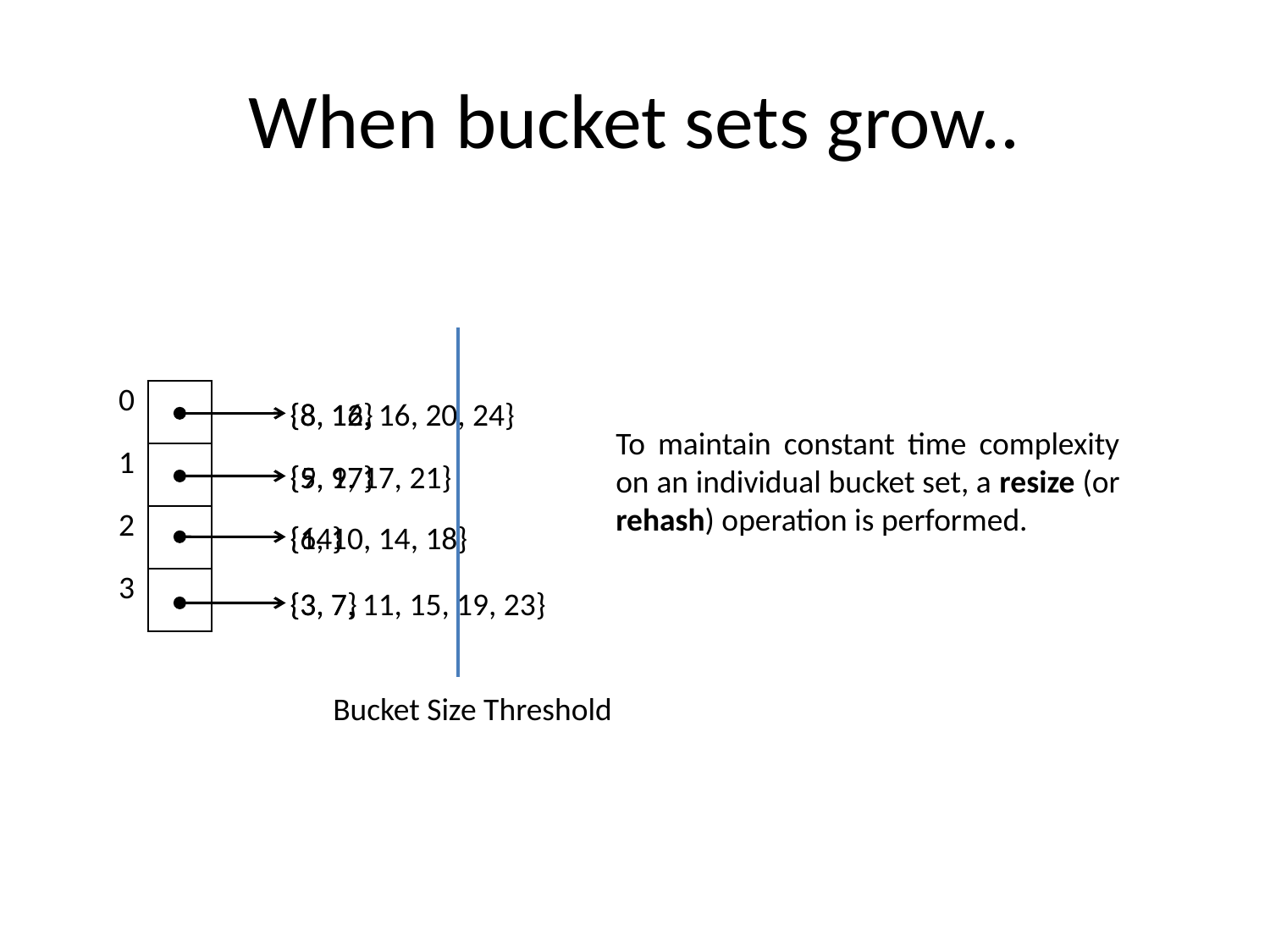

# When bucket sets grow..
| 0 |
| --- |
| 1 |
| 2 |
| 3 |
|  |
| --- |
|  |
|  |
|  |
{8, 12, 16, 20, 24}
{8, 16}

To maintain constant time complexity on an individual bucket set, a resize (or rehash) operation is performed.
{5, 9, 17, 21}
{9, 17}

{6, 10, 14, 18}
{14}

{3, 7, 11, 15, 19, 23}
{3, 7}

Bucket Size Threshold